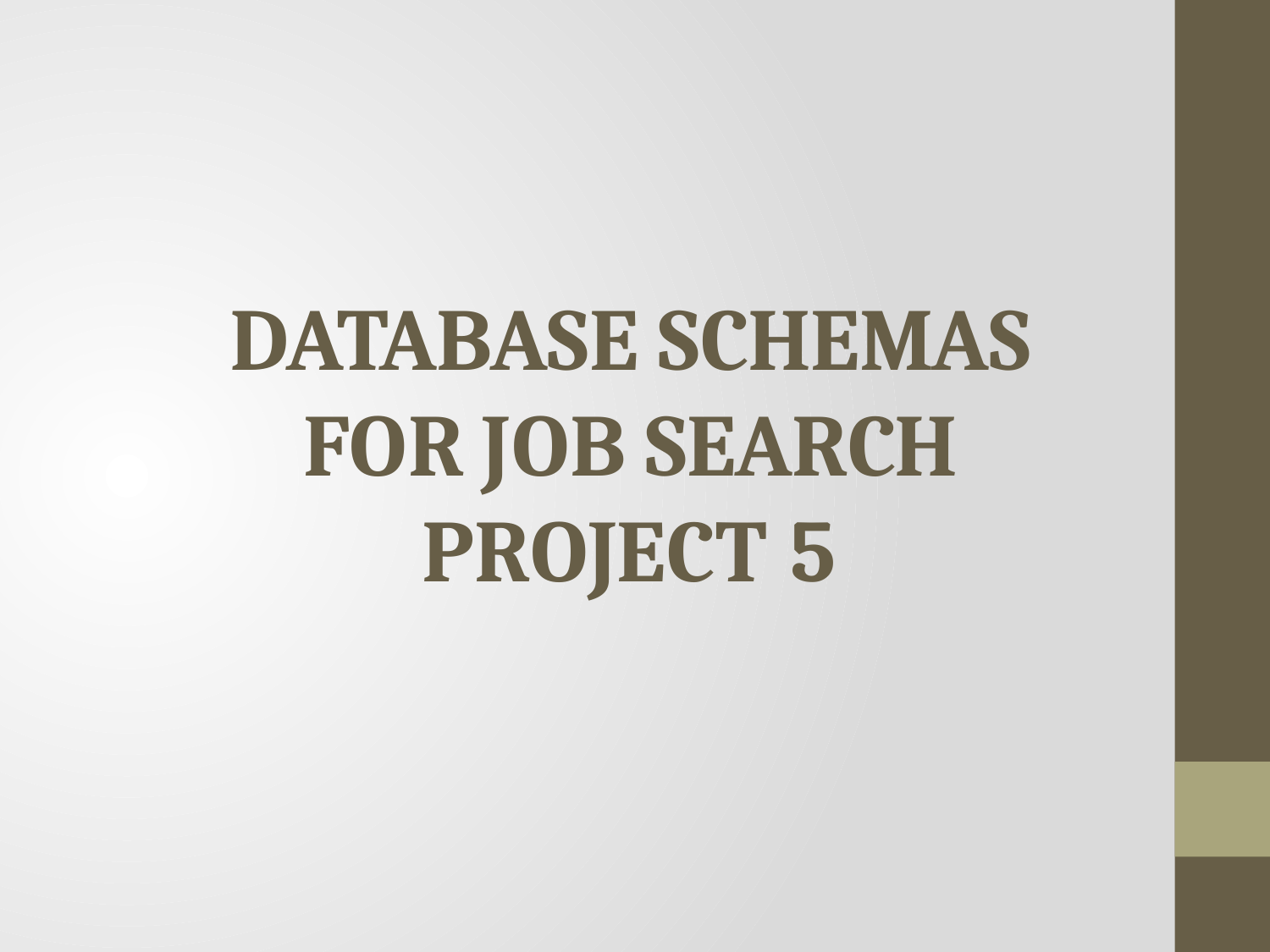

# DATABASE SCHEMAS FOR JOB SEARCH PROJECT 5